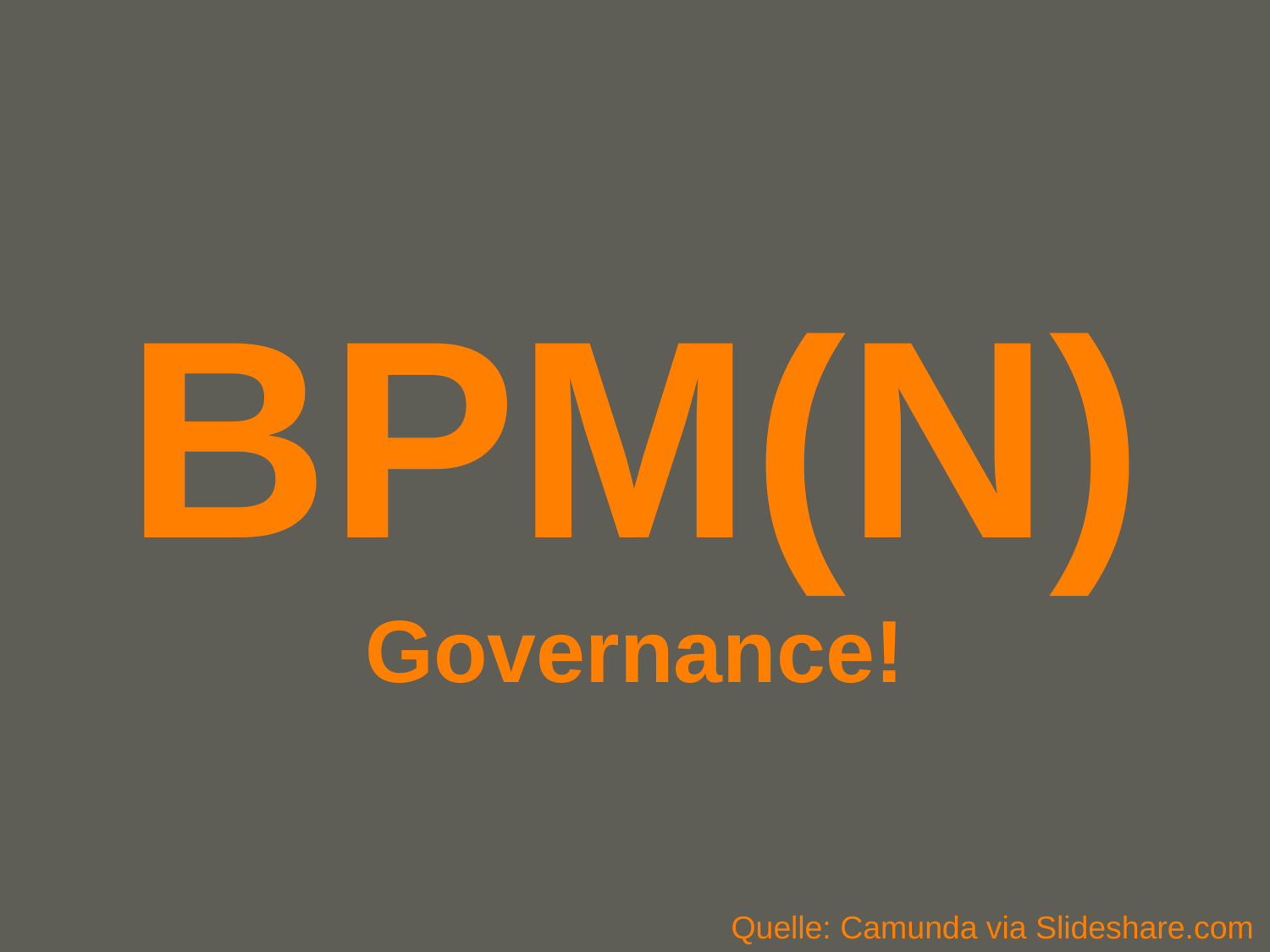

# BPM(N) Governance!
Quelle: Camunda via Slideshare.com